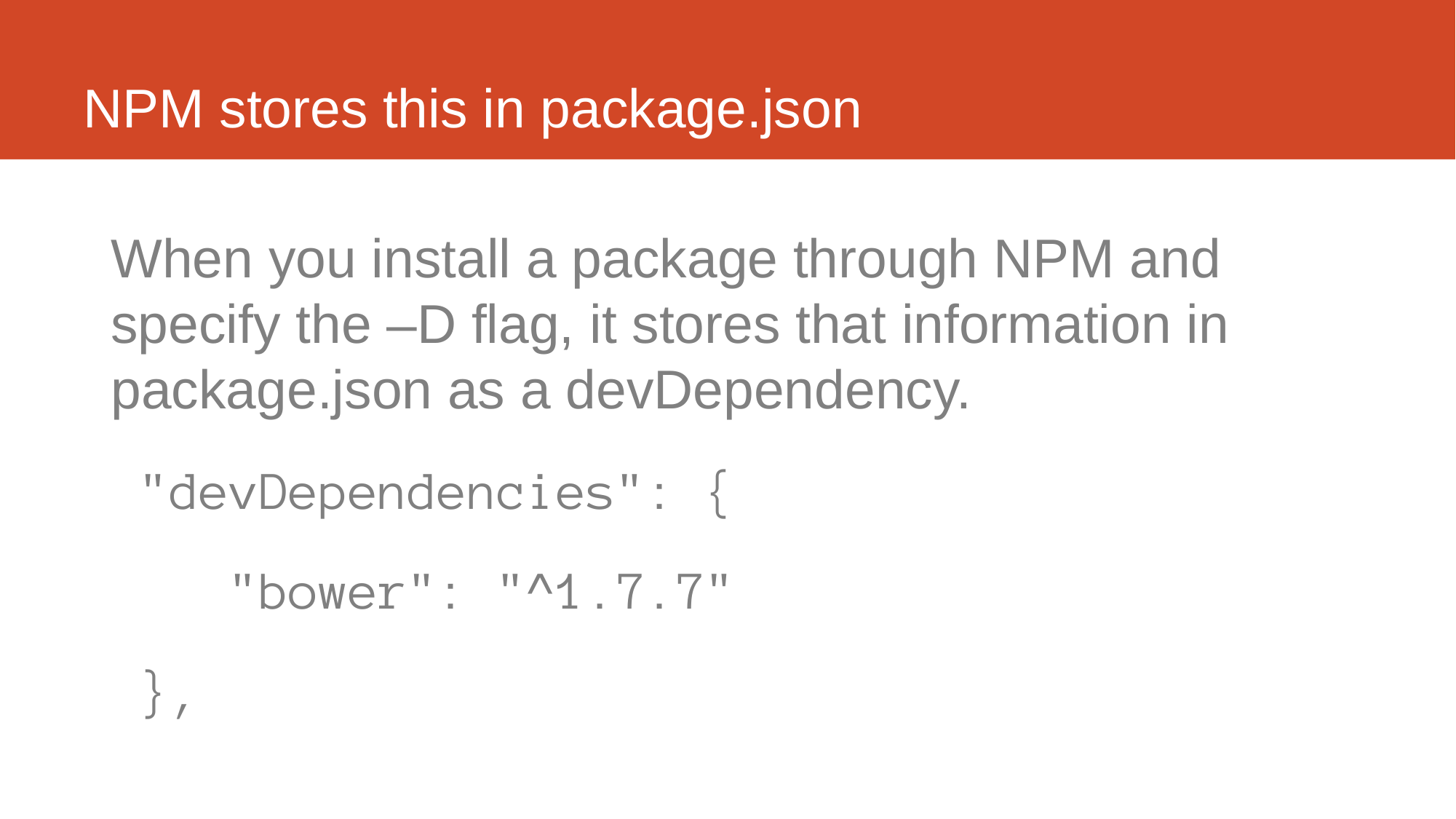

# NPM stores this in package.json
When you install a package through NPM and specify the –D flag, it stores that information in package.json as a devDependency.
 "devDependencies": {
    "bower": "^1.7.7"
 },